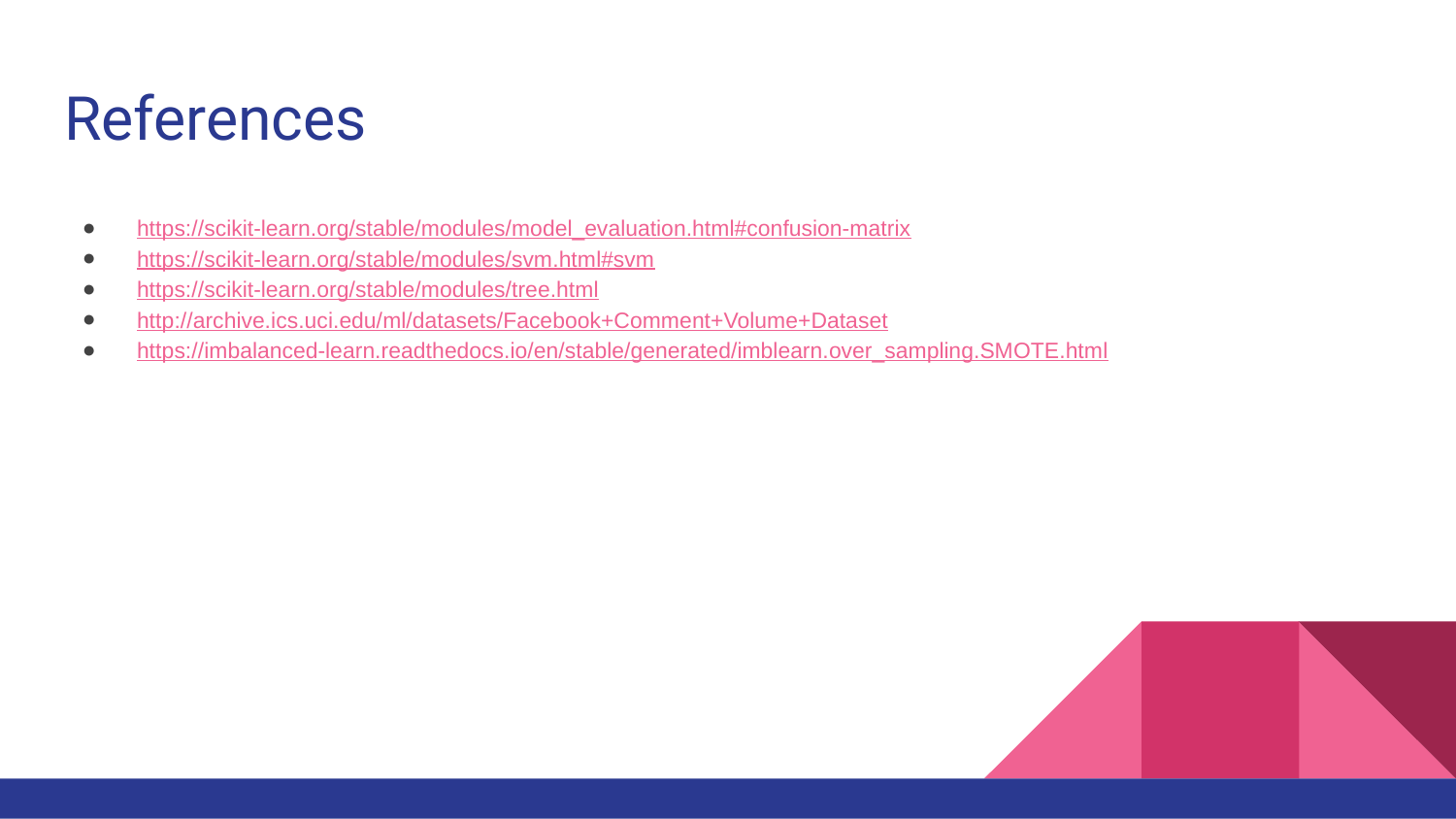

# References
https://scikit-learn.org/stable/modules/model_evaluation.html#confusion-matrix
https://scikit-learn.org/stable/modules/svm.html#svm
https://scikit-learn.org/stable/modules/tree.html
http://archive.ics.uci.edu/ml/datasets/Facebook+Comment+Volume+Dataset
https://imbalanced-learn.readthedocs.io/en/stable/generated/imblearn.over_sampling.SMOTE.html